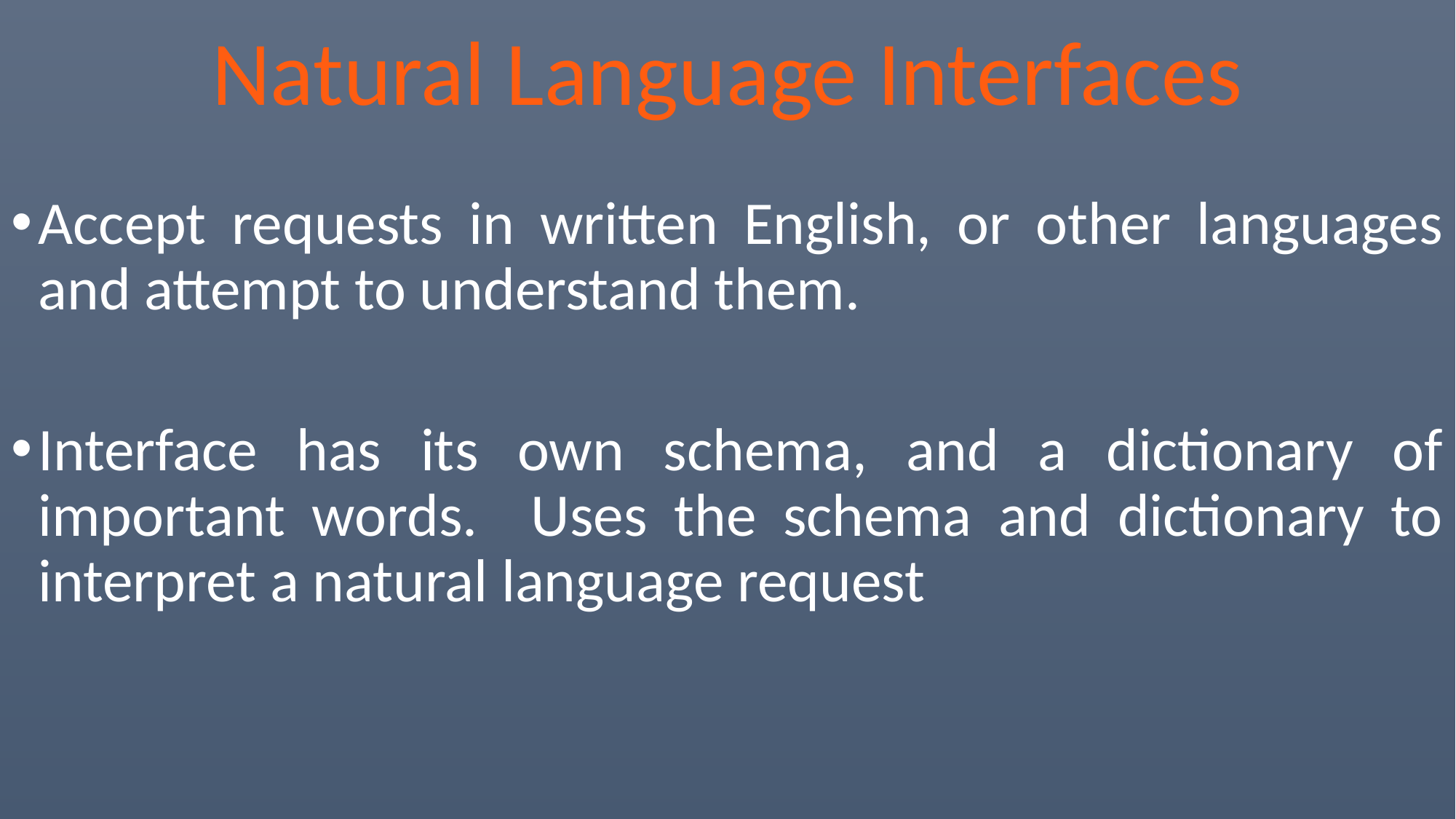

# Natural Language Interfaces
Accept requests in written English, or other languages and attempt to understand them.

Interface has its own schema, and a dictionary of important words.  Uses the schema and dictionary to interpret a natural language request